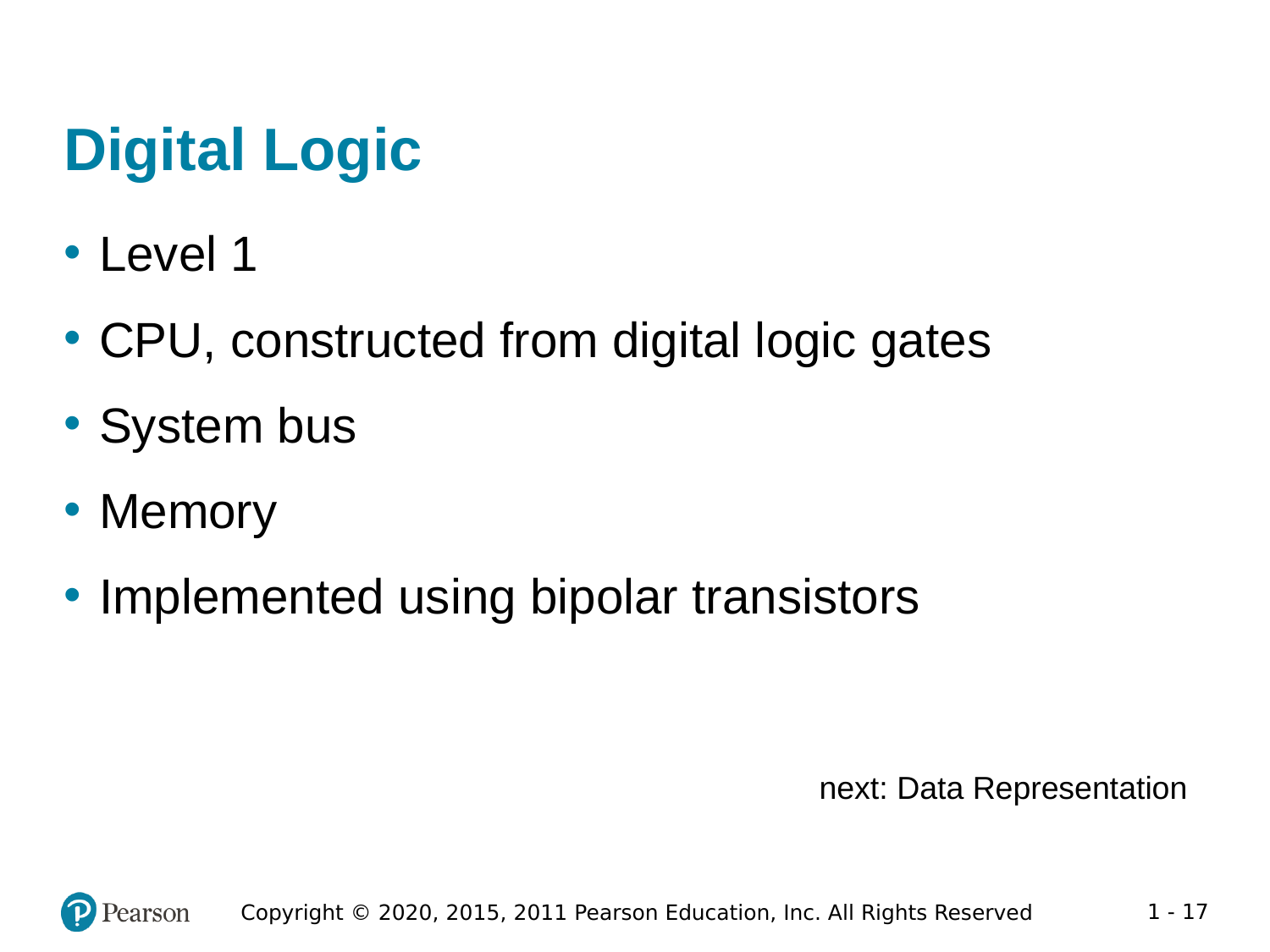

# Digital Logic
Level 1
CPU, constructed from digital logic gates
System bus
Memory
Implemented using bipolar transistors
next: Data Representation